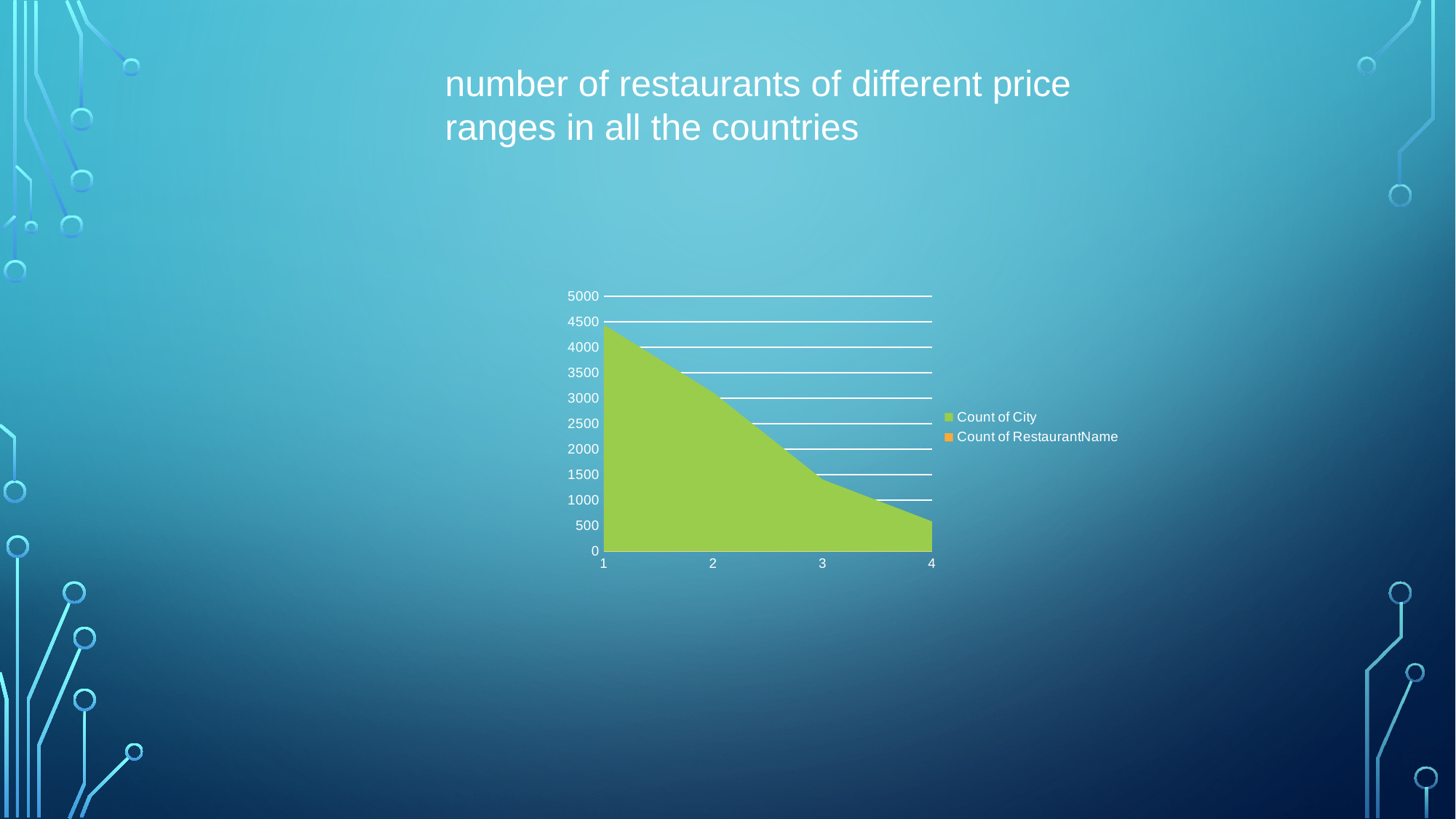

number of restaurants of different price ranges in all the countries

### Chart

| Category |  |  |
|---|---|---|
| 1 | 4444.0 | 4295.0 |
| 2 | 3113.0 | 2858.0 |
| 3 | 1408.0 | 1111.0 |
| 4 | 586.0 | 388.0 |